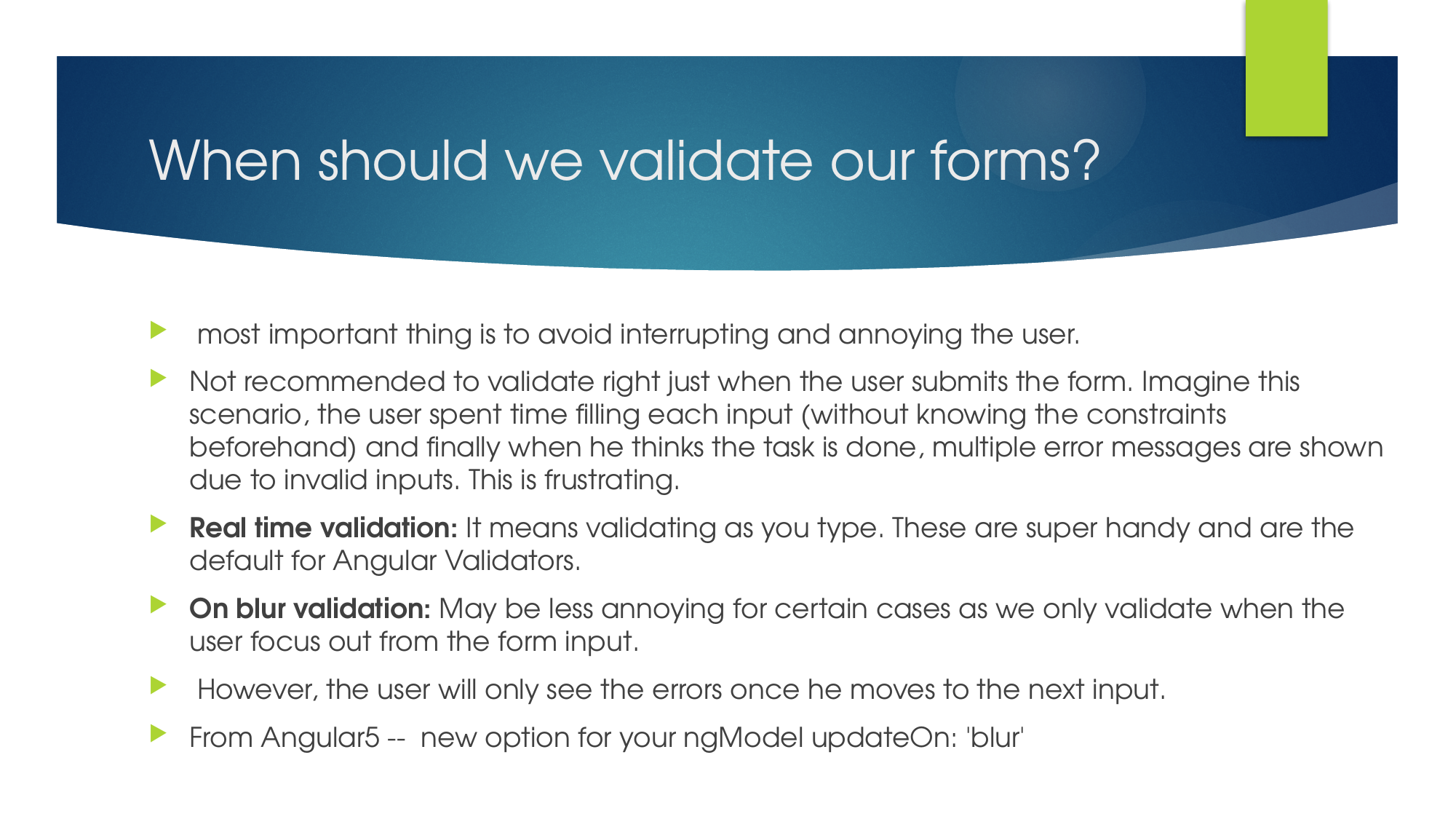

# When should we validate our forms?
 most important thing is to avoid interrupting and annoying the user.
Not recommended to validate right just when the user submits the form. Imagine this scenario, the user spent time filling each input (without knowing the constraints beforehand) and finally when he thinks the task is done, multiple error messages are shown due to invalid inputs. This is frustrating.
Real time validation: It means validating as you type. These are super handy and are the default for Angular Validators.
On blur validation: May be less annoying for certain cases as we only validate when the user focus out from the form input.
 However, the user will only see the errors once he moves to the next input.
From Angular5 --  new option for your ngModel updateOn: 'blur'